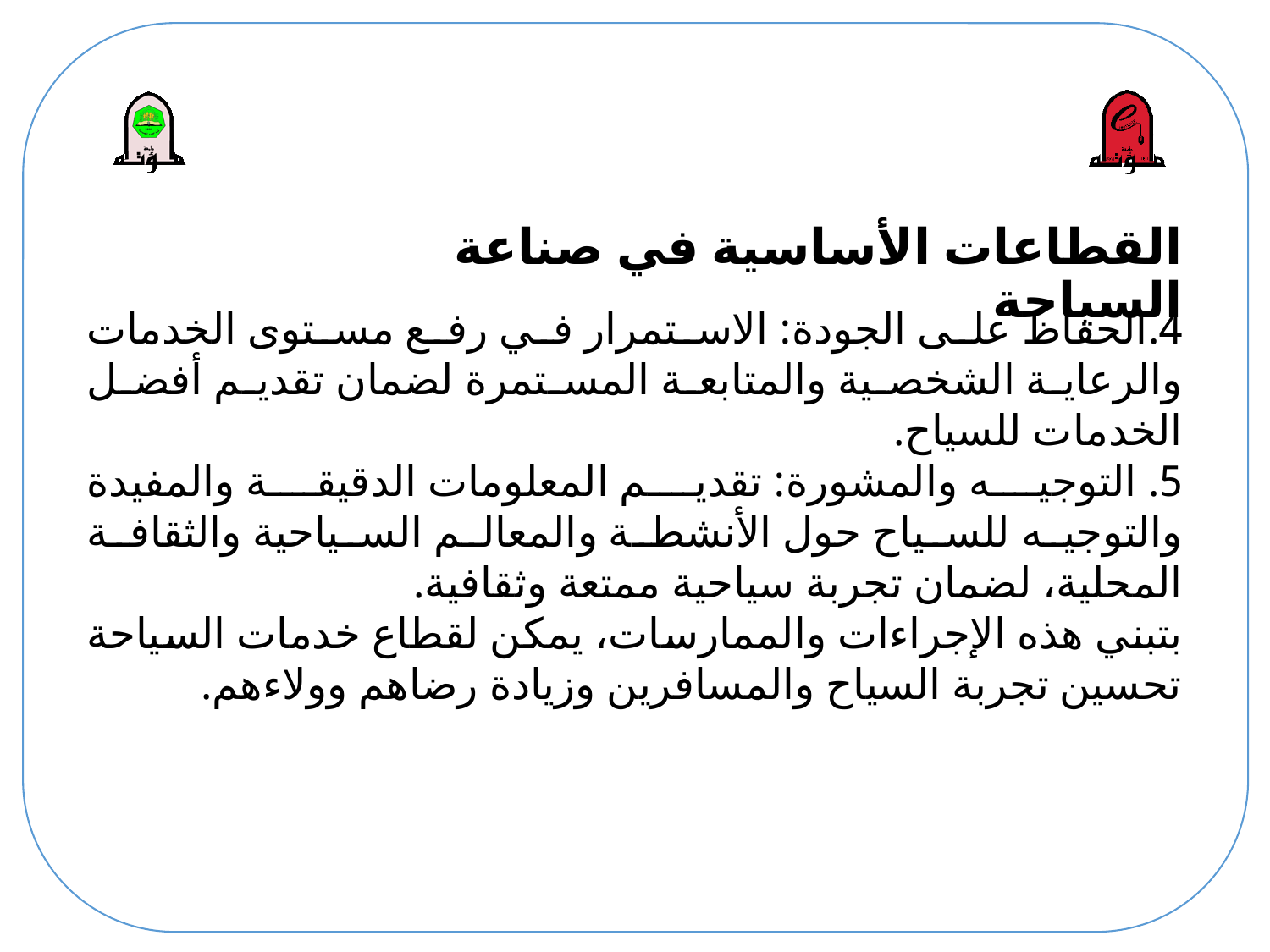

# القطاعات الأساسية في صناعة السياحة
4.الحفاظ على الجودة: الاستمرار في رفع مستوى الخدمات والرعاية الشخصية والمتابعة المستمرة لضمان تقديم أفضل الخدمات للسياح.
5. التوجيه والمشورة: تقديم المعلومات الدقيقة والمفيدة والتوجيه للسياح حول الأنشطة والمعالم السياحية والثقافة المحلية، لضمان تجربة سياحية ممتعة وثقافية.
بتبني هذه الإجراءات والممارسات، يمكن لقطاع خدمات السياحة تحسين تجربة السياح والمسافرين وزيادة رضاهم وولاءهم.